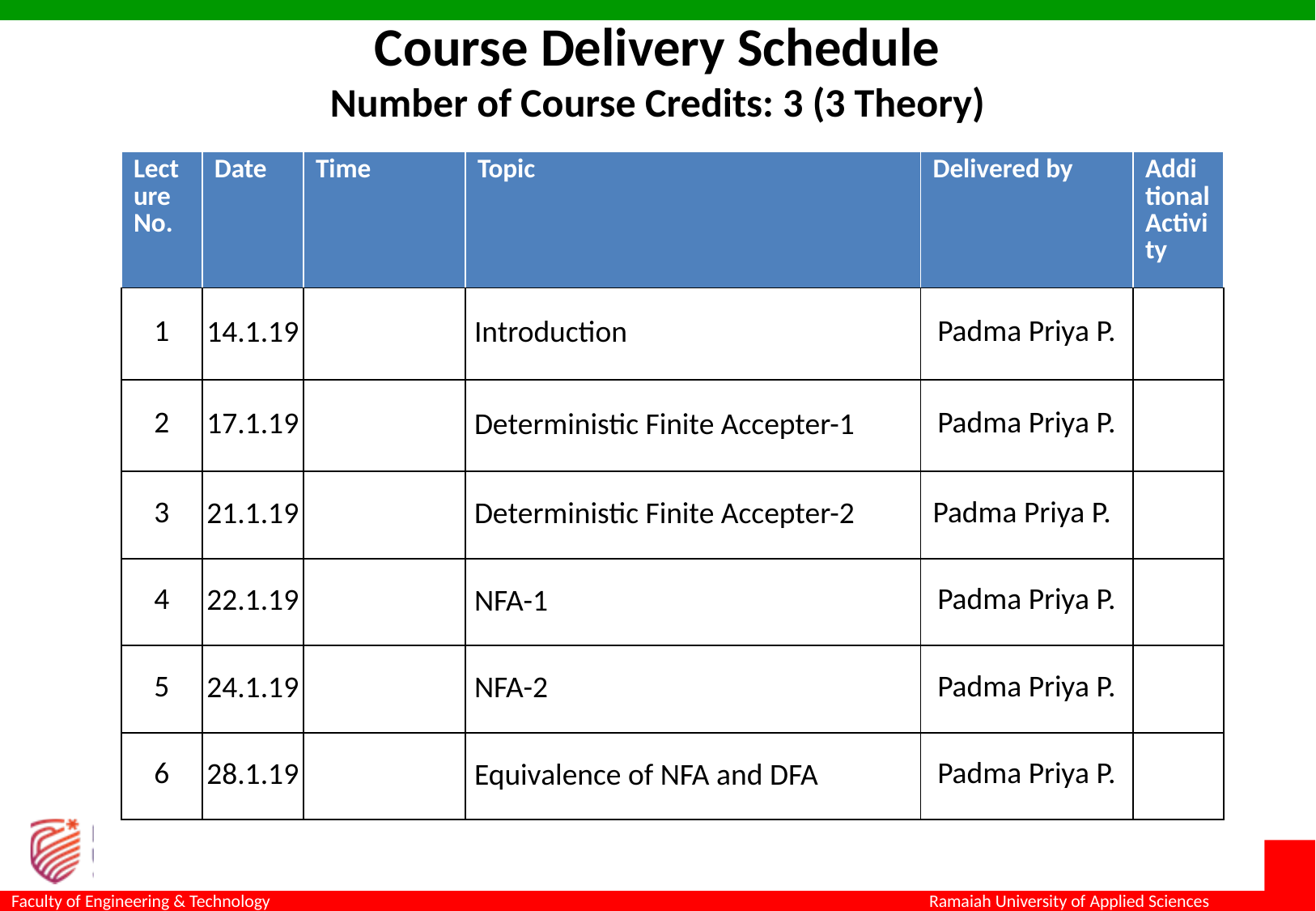

# Course Delivery Schedule Number of Course Credits: 3 (3 Theory)
| Lecture No. | Date | Time | Topic | Delivered by | Additional Activity |
| --- | --- | --- | --- | --- | --- |
| 1 | 14.1.19 |  | Introduction | Padma Priya P. |  |
| 2 | 17.1.19 |  | Deterministic Finite Accepter-1 | Padma Priya P. |  |
| 3 | 21.1.19 |  | Deterministic Finite Accepter-2 | Padma Priya P. |  |
| 4 | 22.1.19 |  | NFA-1 | Padma Priya P. |  |
| 5 | 24.1.19 |  | NFA-2 | Padma Priya P. |  |
| 6 | 28.1.19 |  | Equivalence of NFA and DFA | Padma Priya P. |  |